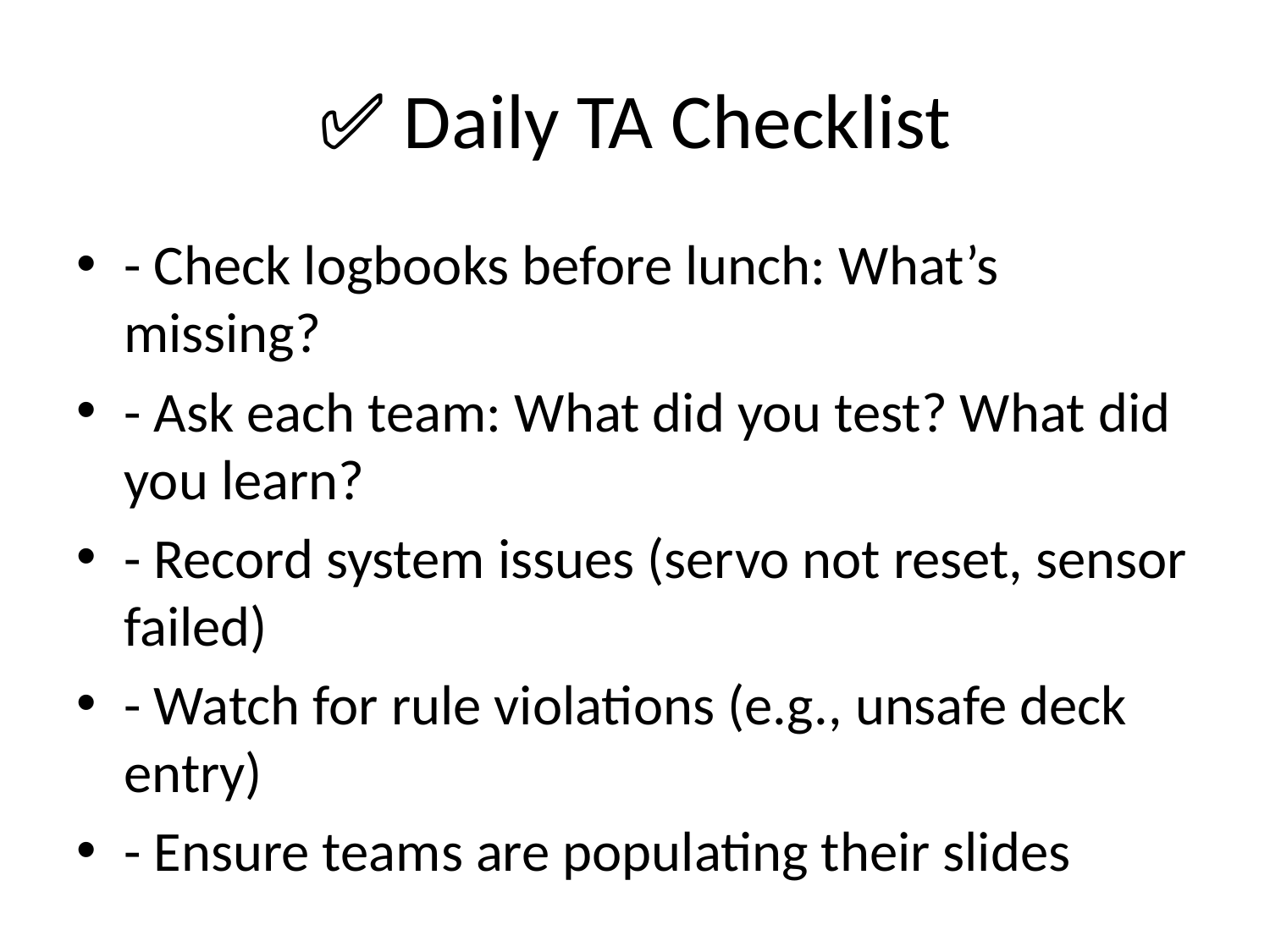

# ✅ Daily TA Checklist
- Check logbooks before lunch: What’s missing?
- Ask each team: What did you test? What did you learn?
- Record system issues (servo not reset, sensor failed)
- Watch for rule violations (e.g., unsafe deck entry)
- Ensure teams are populating their slides